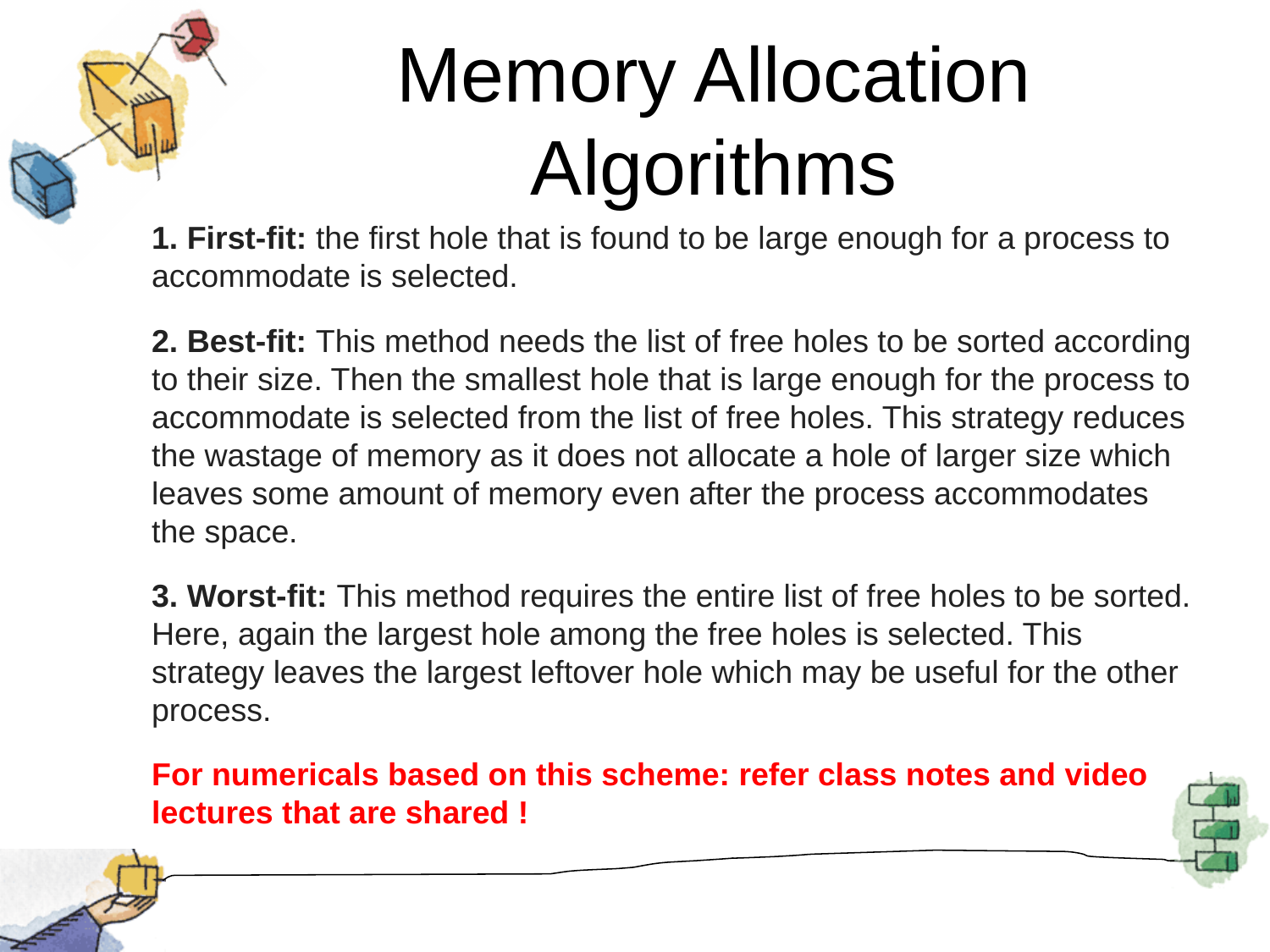

Memory Allocation Algorithms
1. First-fit: the first hole that is found to be large enough for a process to accommodate is selected.
2. Best-fit: This method needs the list of free holes to be sorted according to their size. Then the smallest hole that is large enough for the process to accommodate is selected from the list of free holes. This strategy reduces the wastage of memory as it does not allocate a hole of larger size which leaves some amount of memory even after the process accommodates the space.
3. Worst-fit: This method requires the entire list of free holes to be sorted. Here, again the largest hole among the free holes is selected. This strategy leaves the largest leftover hole which may be useful for the other process.
For numericals based on this scheme: refer class notes and video lectures that are shared !